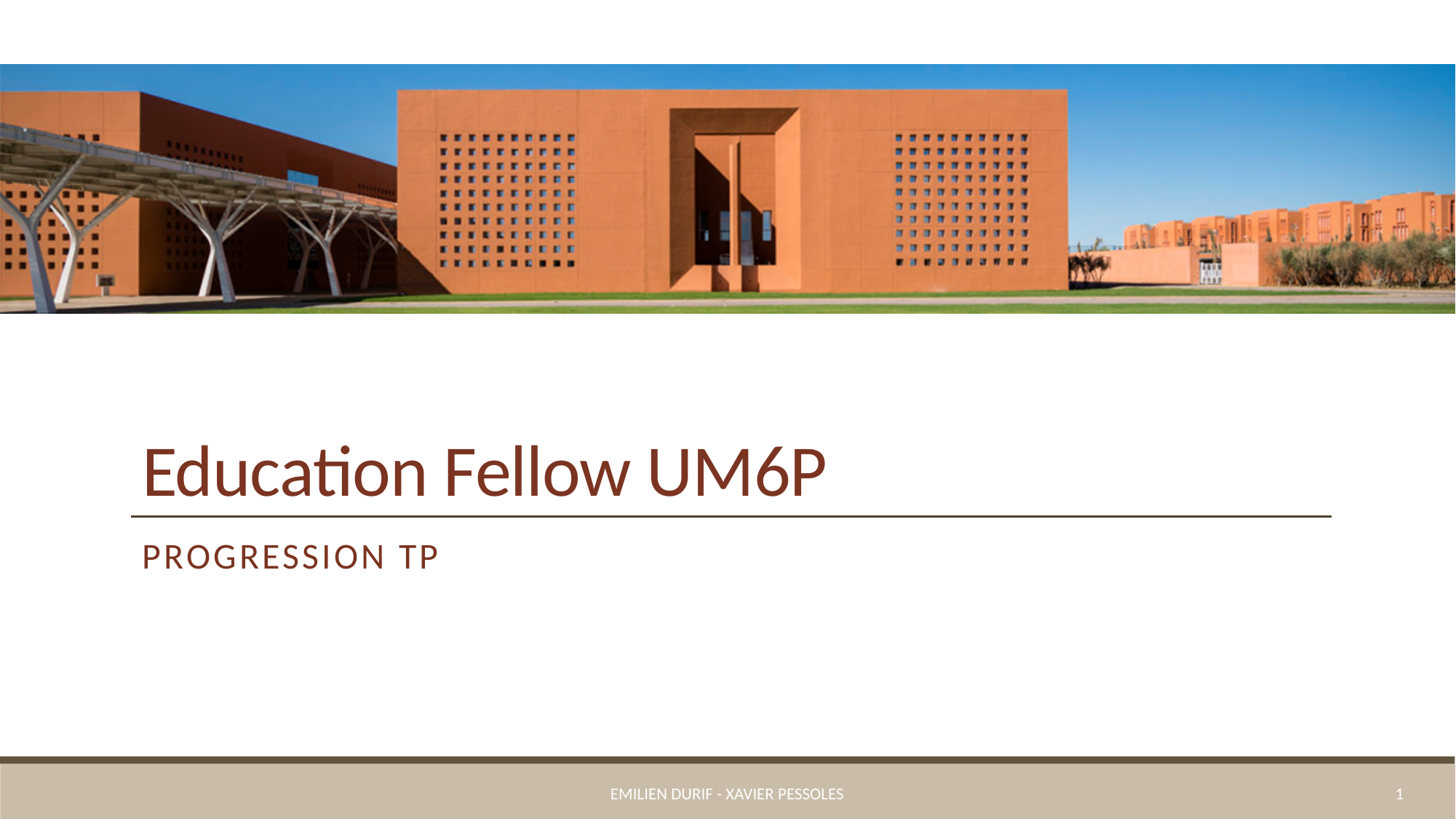

# Education Fellow UM6P
Progression TP
Emilien Durif - Xavier Pessoles
1